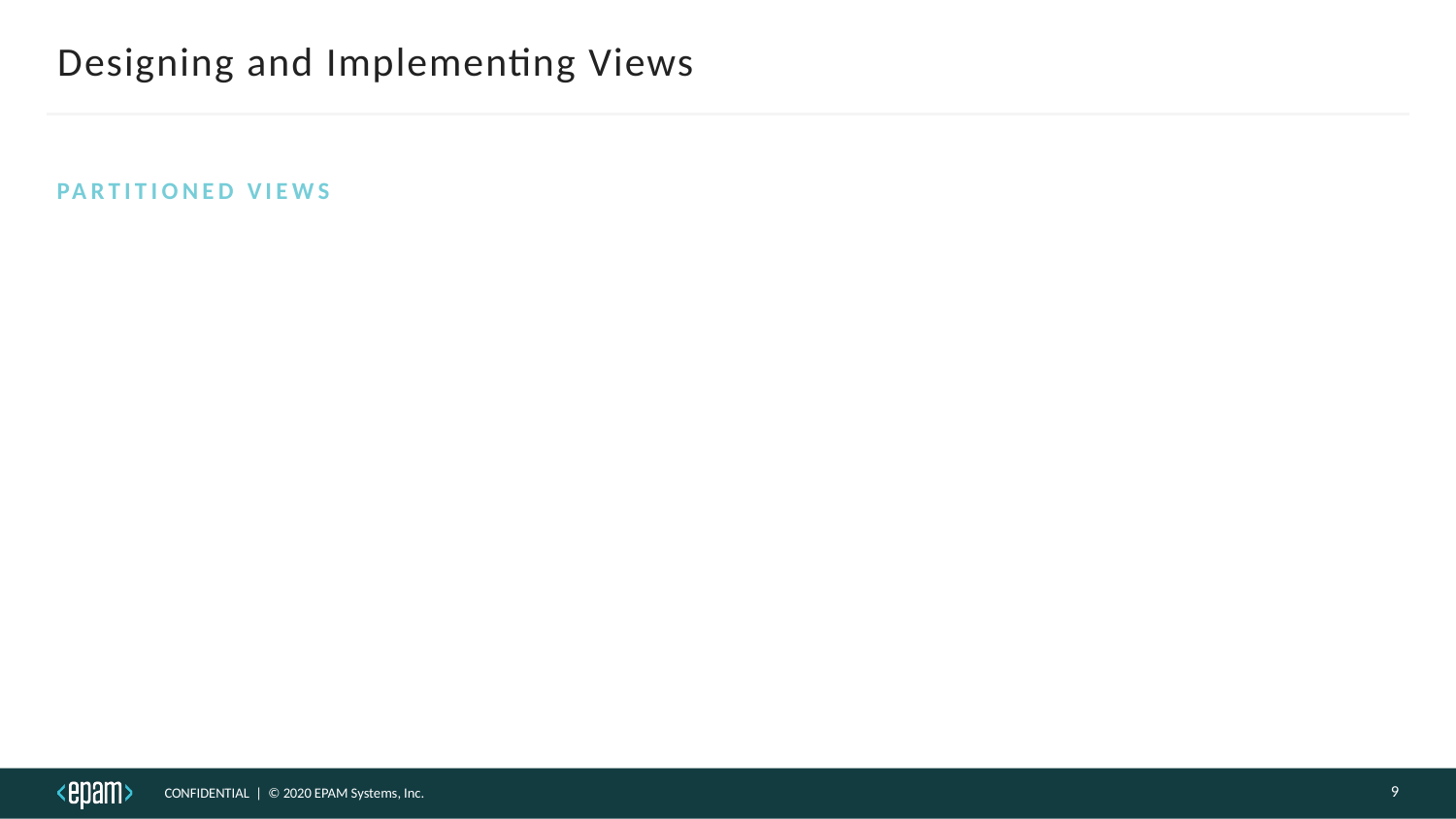

# Designing and Implementing Views
Partitioned Views
9